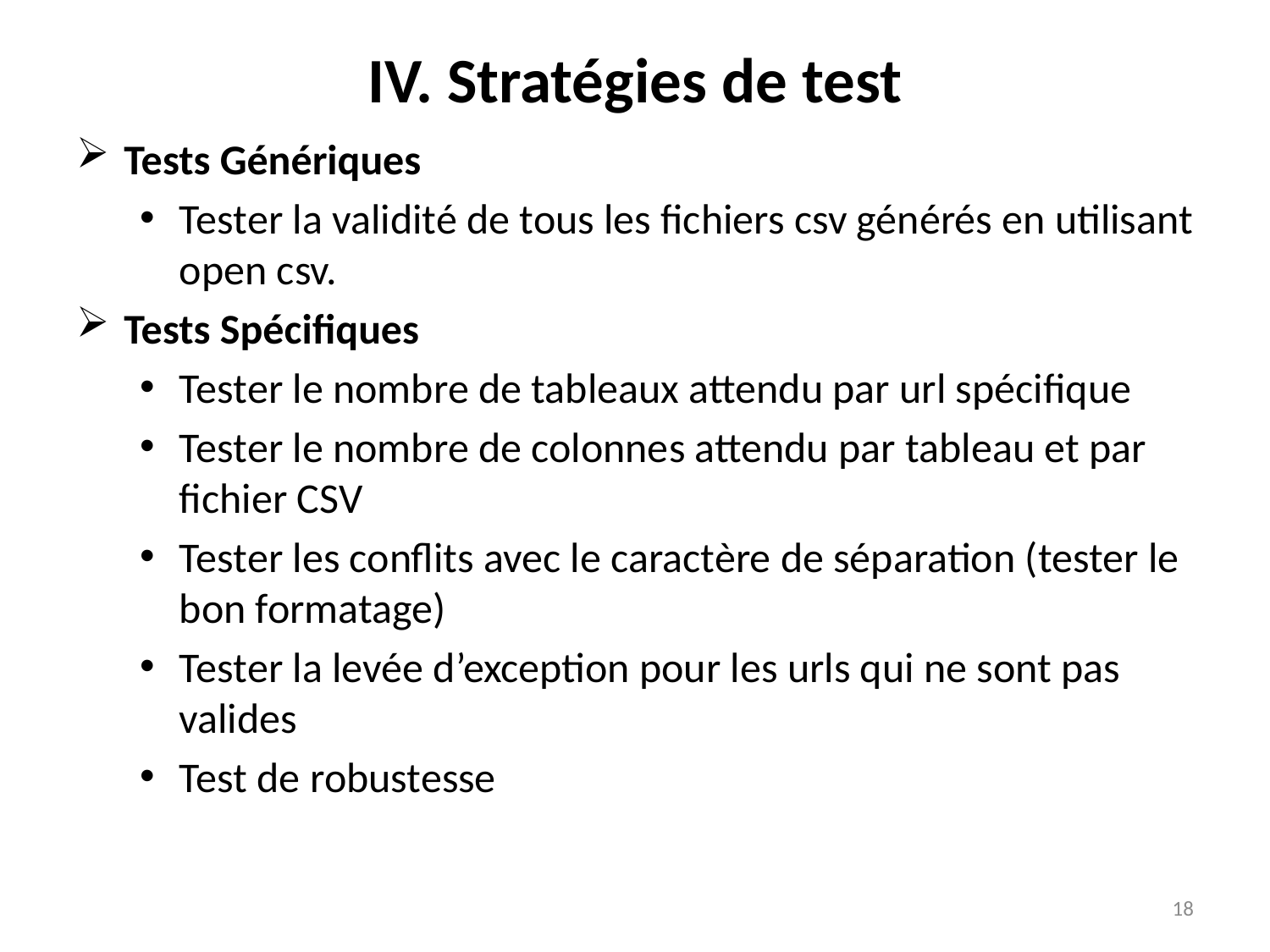

# IV. Stratégies de test
Tests Génériques
Tester la validité de tous les fichiers csv générés en utilisant open csv.
Tests Spécifiques
Tester le nombre de tableaux attendu par url spécifique
Tester le nombre de colonnes attendu par tableau et par fichier CSV
Tester les conflits avec le caractère de séparation (tester le bon formatage)
Tester la levée d’exception pour les urls qui ne sont pas valides
Test de robustesse

18